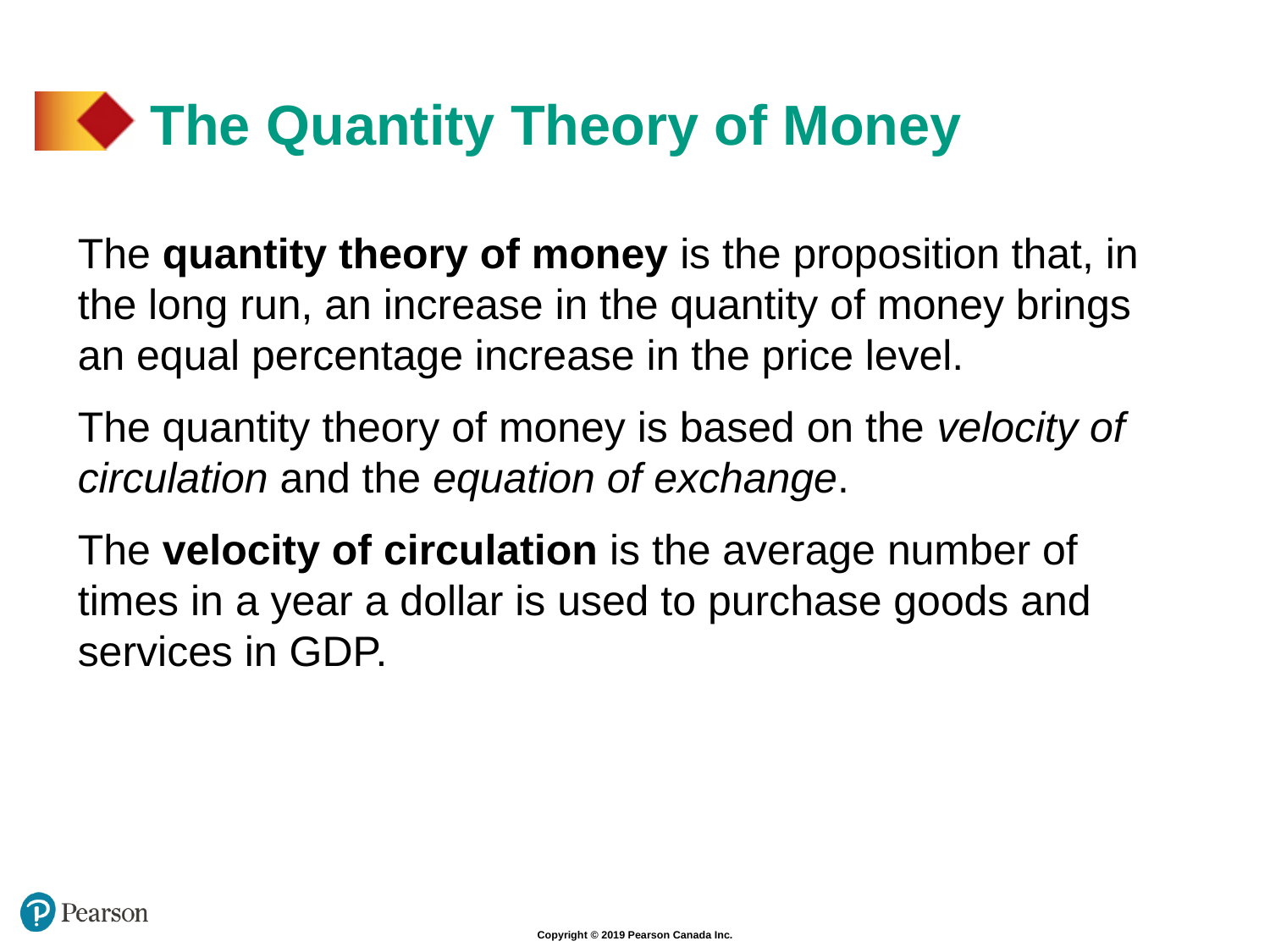

# The Quantity Theory of Money
The quantity theory of money is the proposition that, in the long run, an increase in the quantity of money brings an equal percentage increase in the price level.
The quantity theory of money is based on the velocity of circulation and the equation of exchange.
The velocity of circulation is the average number of times in a year a dollar is used to purchase goods and services in GDP.